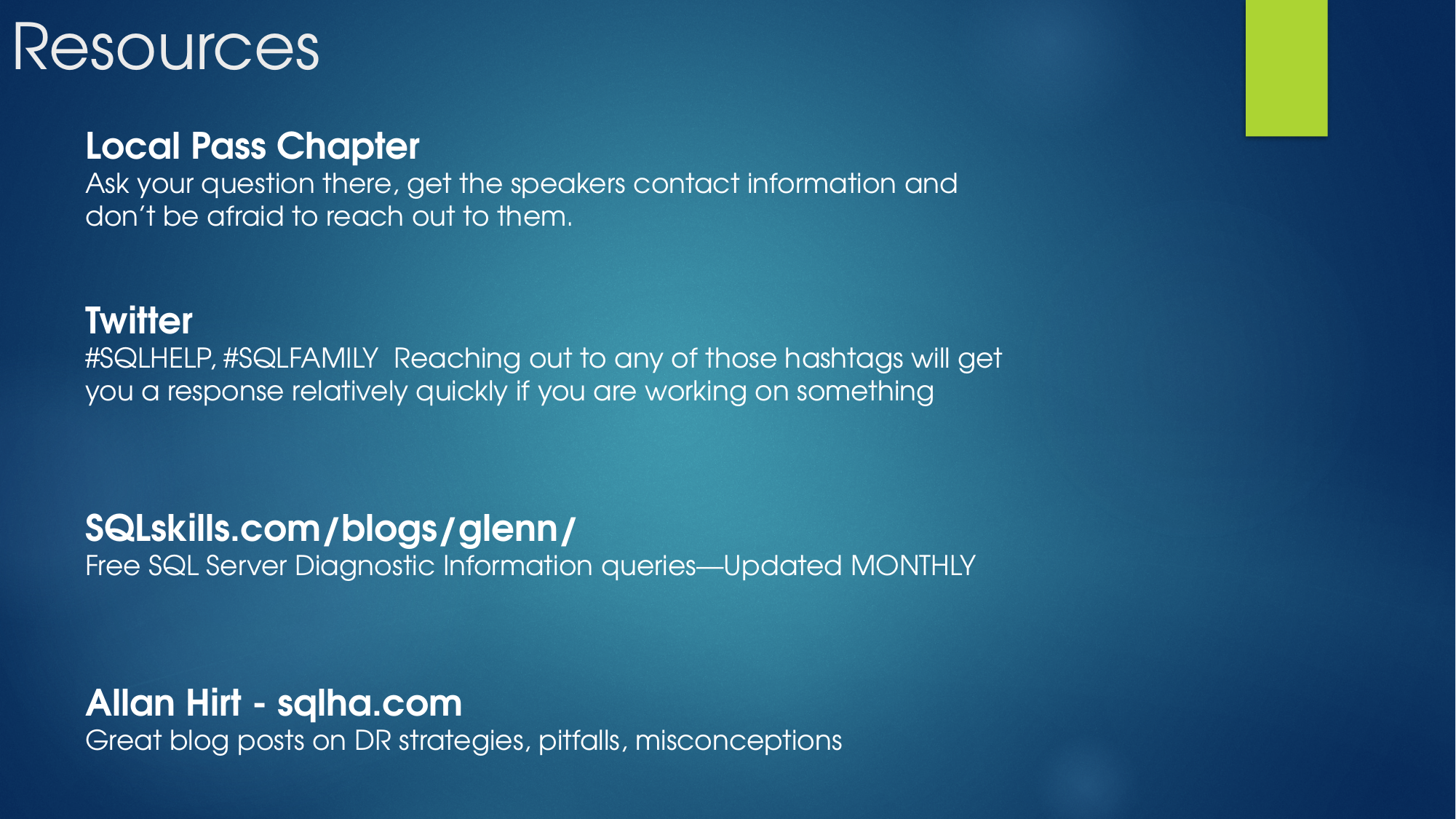

# Resources
Local Pass Chapter
Ask your question there, get the speakers contact information and don’t be afraid to reach out to them.

Twitter
#SQLHELP, #SQLFAMILY  Reaching out to any of those hashtags will get you a response relatively quickly if you are working on something

SQLskills.com/blogs/glenn/
Free SQL Server Diagnostic Information queries—Updated MONTHLY

Allan Hirt - sqlha.com
Great blog posts on DR strategies, pitfalls, misconceptions